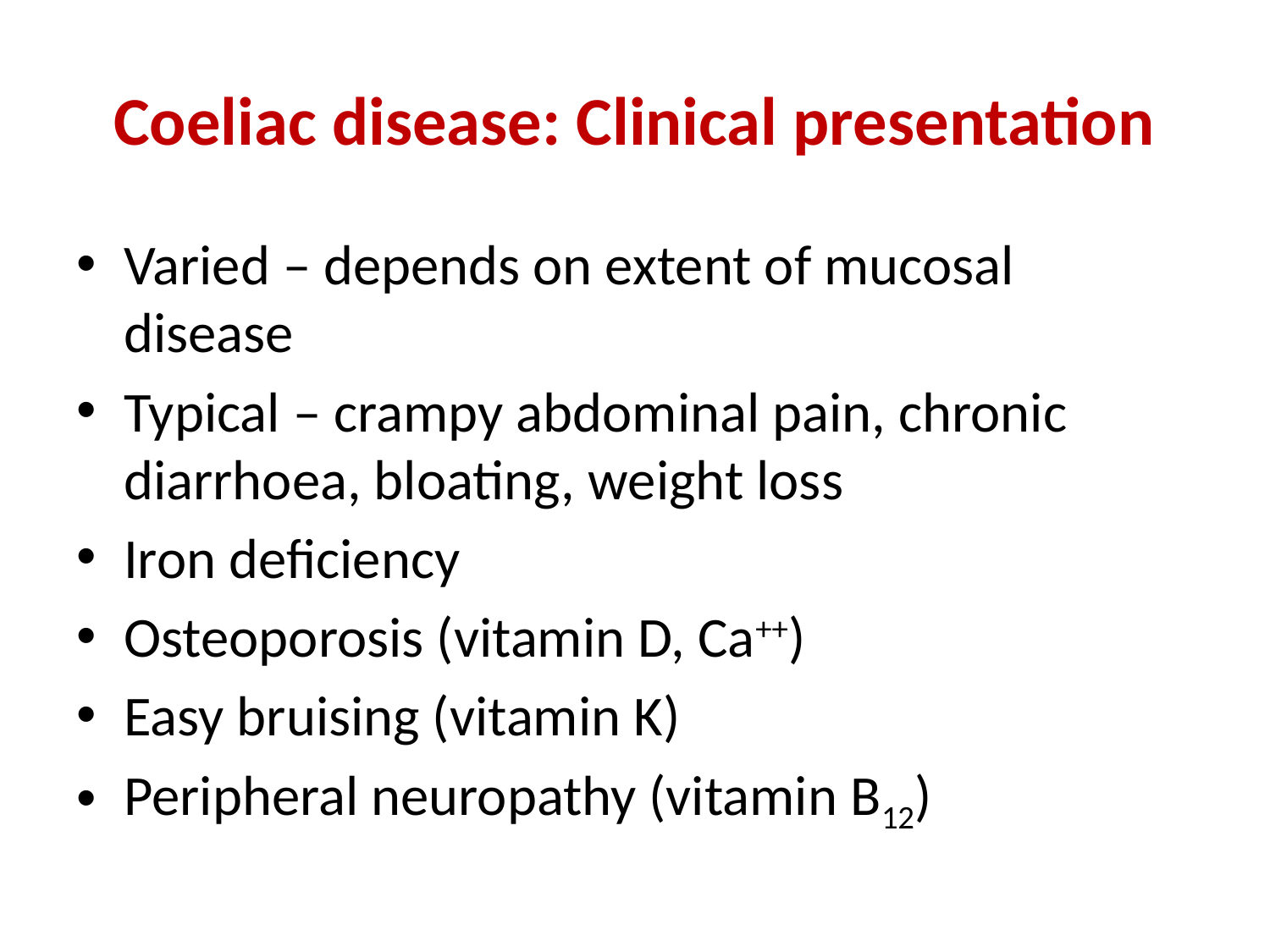

# Coeliac disease: Clinical presentation
Varied – depends on extent of mucosal disease
Typical – crampy abdominal pain, chronic diarrhoea, bloating, weight loss
Iron deficiency
Osteoporosis (vitamin D, Ca++)
Easy bruising (vitamin K)
Peripheral neuropathy (vitamin B12)